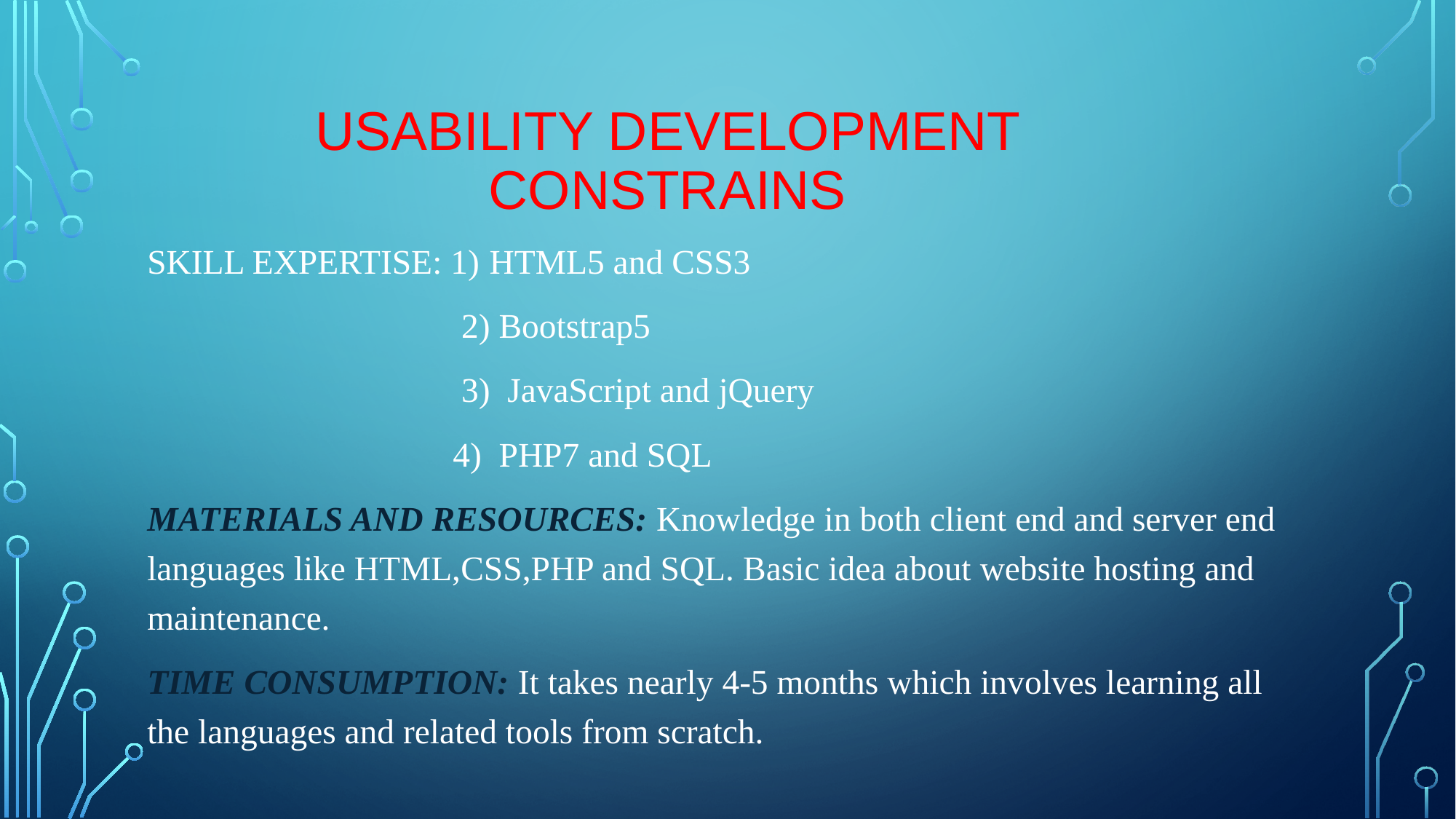

# USABILITY DEVELOPMENT CONSTRAINS
SKILL EXPERTISE: 1) HTML5 and CSS3
                                    2) Bootstrap5
                                    3)  JavaScript and jQuery
                                   4)  PHP7 and SQL
MATERIALS AND RESOURCES: Knowledge in both client end and server end languages like HTML,CSS,PHP and SQL. Basic idea about website hosting and maintenance.
TIME CONSUMPTION: It takes nearly 4-5 months which involves learning all the languages and related tools from scratch.